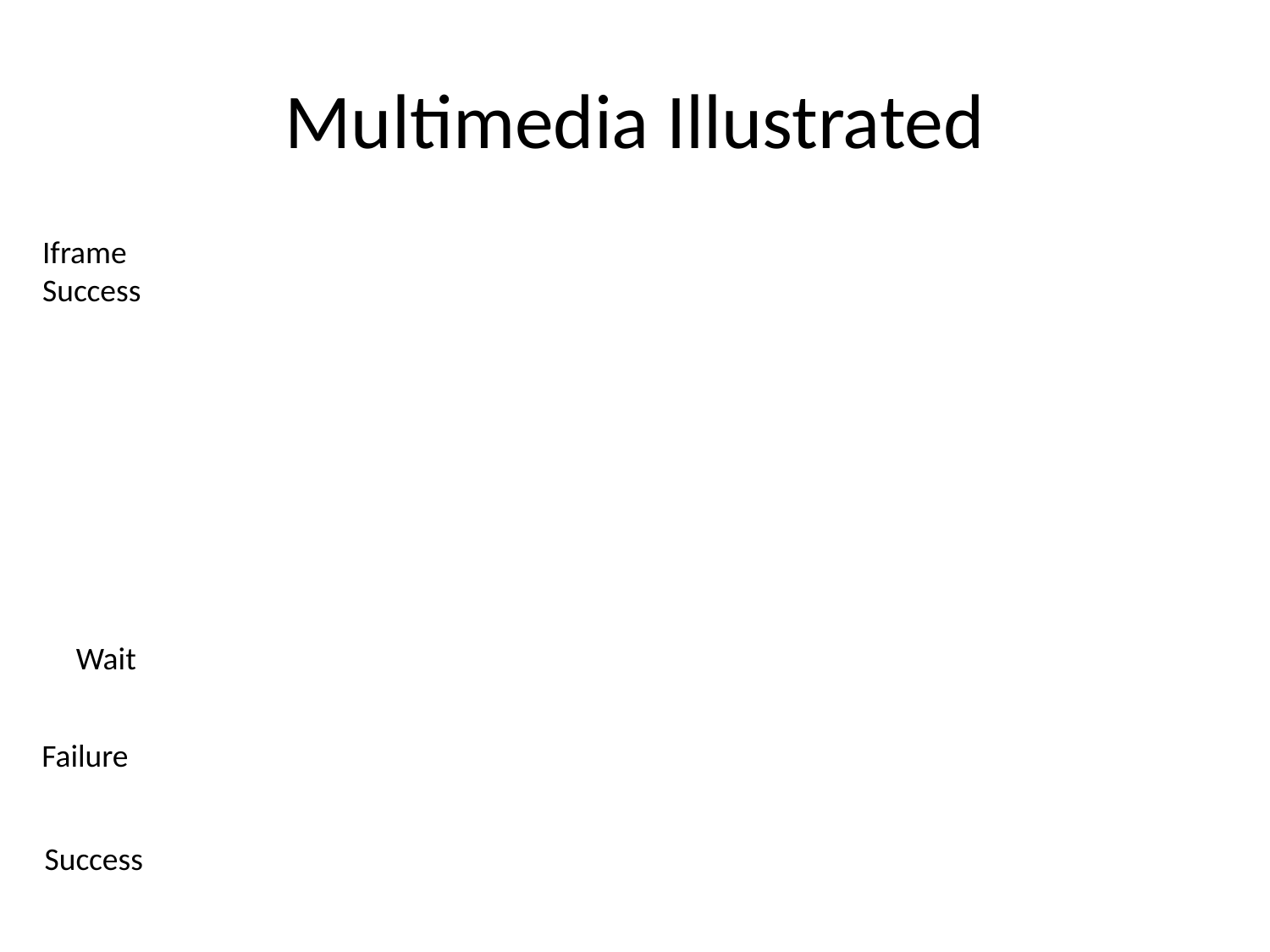

# Multimedia Illustrated
Iframe Success
Wait
Failure
Success